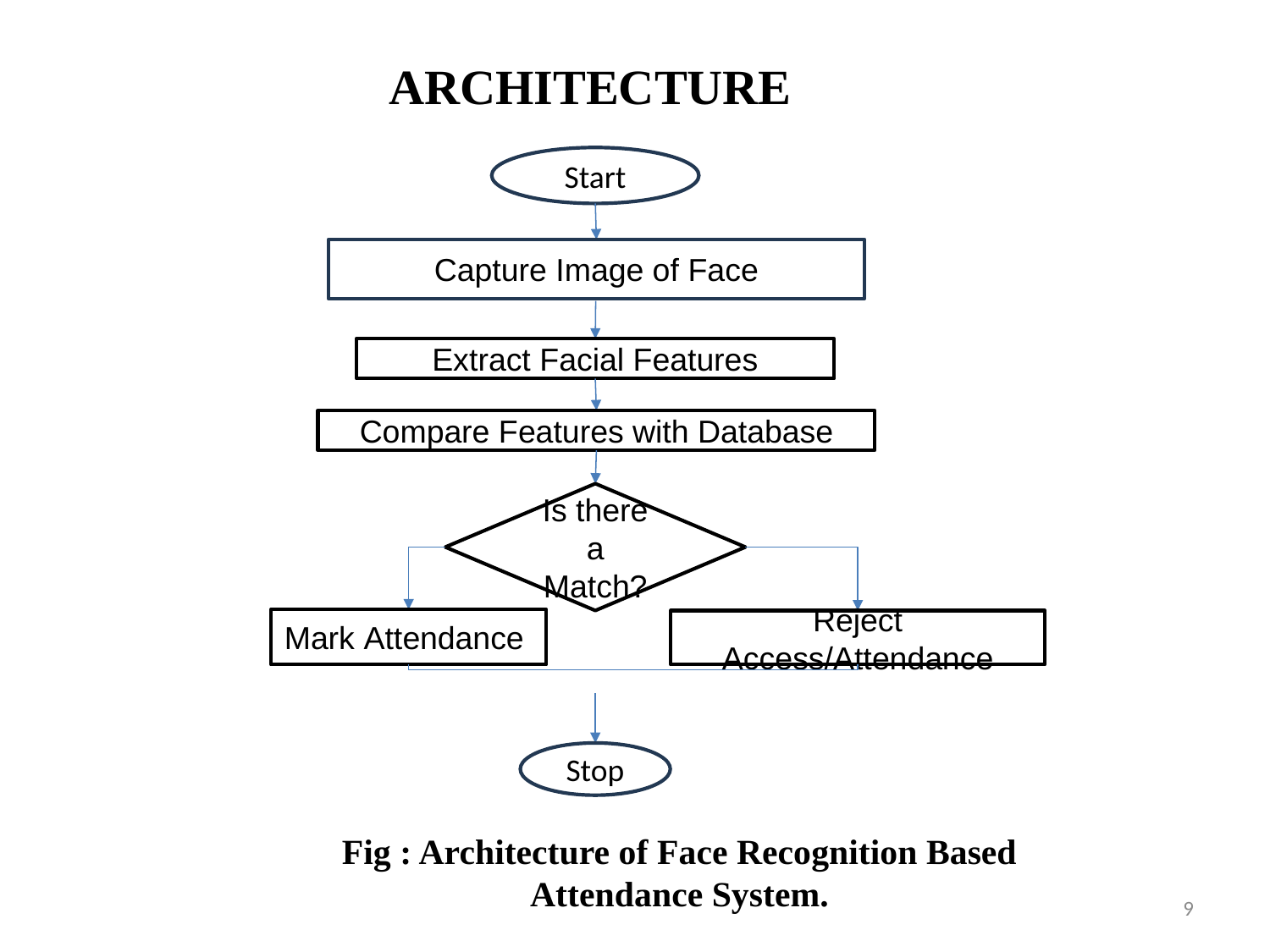

# ARCHITECTURE
Start
Capture Image of Face
Extract Facial Features
Compare Features with Database
Is there a Match?
Mark Attendance
Reject Access/Attendance
Stop
Fig : Architecture of Face Recognition Based Attendance System.
9